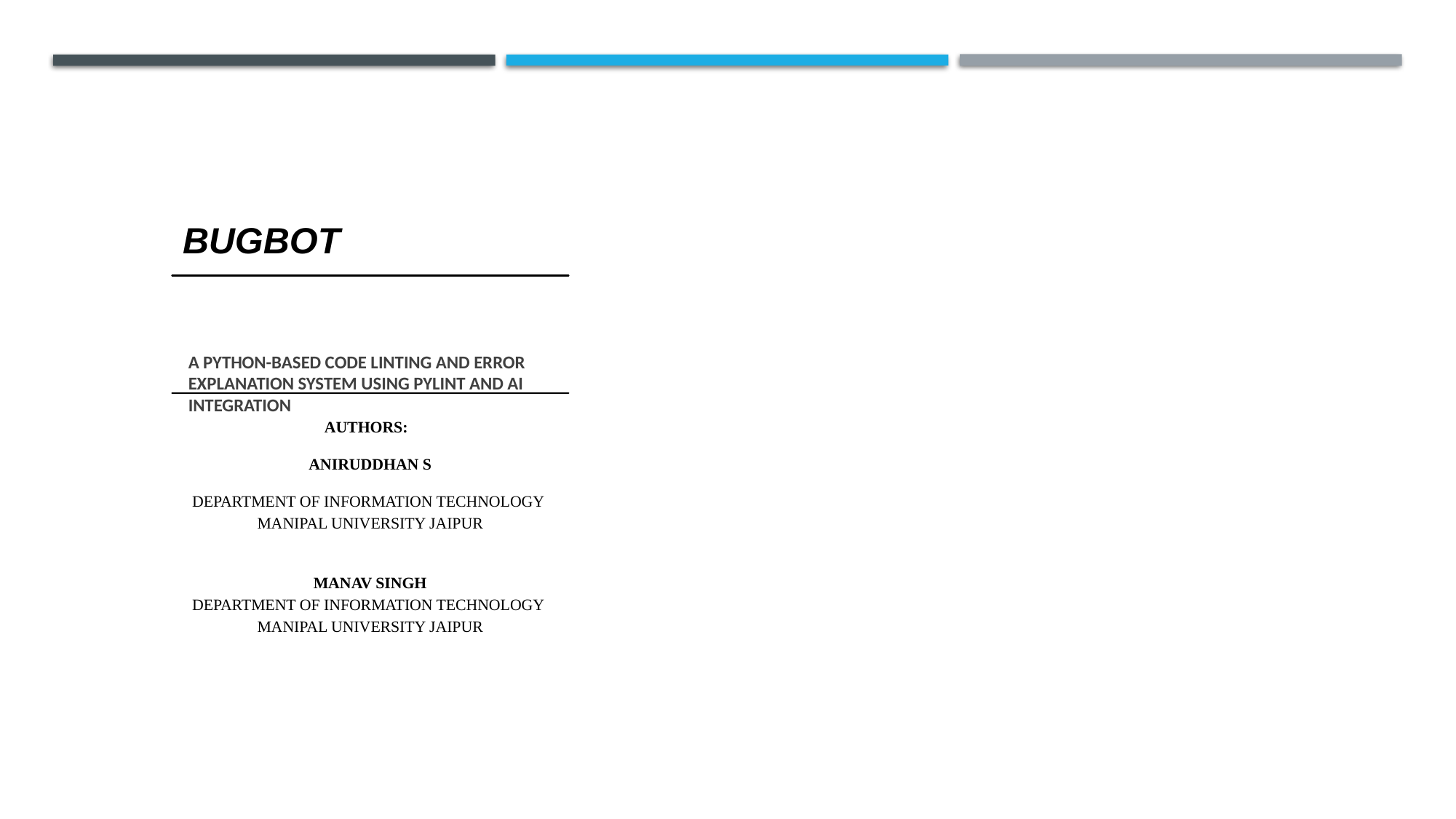

BUGBOT
# A Python-Based Code Linting and Error Explanation System Using Pylint and AI Integration
Authors:
Aniruddhan S
Department of Information Technology
Manipal University Jaipur
Manav Singh
Department of Information Technology
Manipal University Jaipur